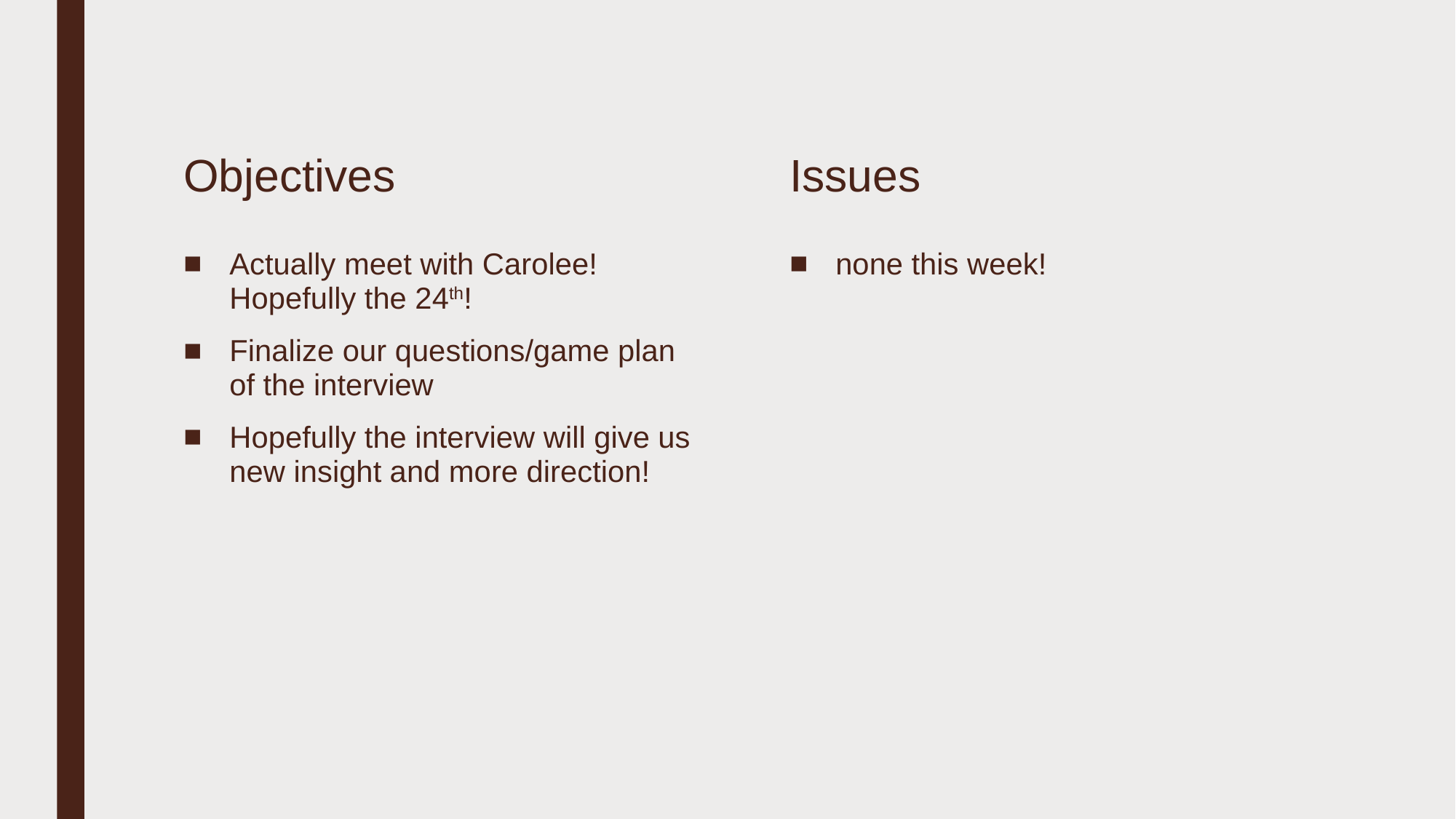

Objectives
Issues
none this week!
Actually meet with Carolee! Hopefully the 24th!
Finalize our questions/game plan of the interview
Hopefully the interview will give us new insight and more direction!